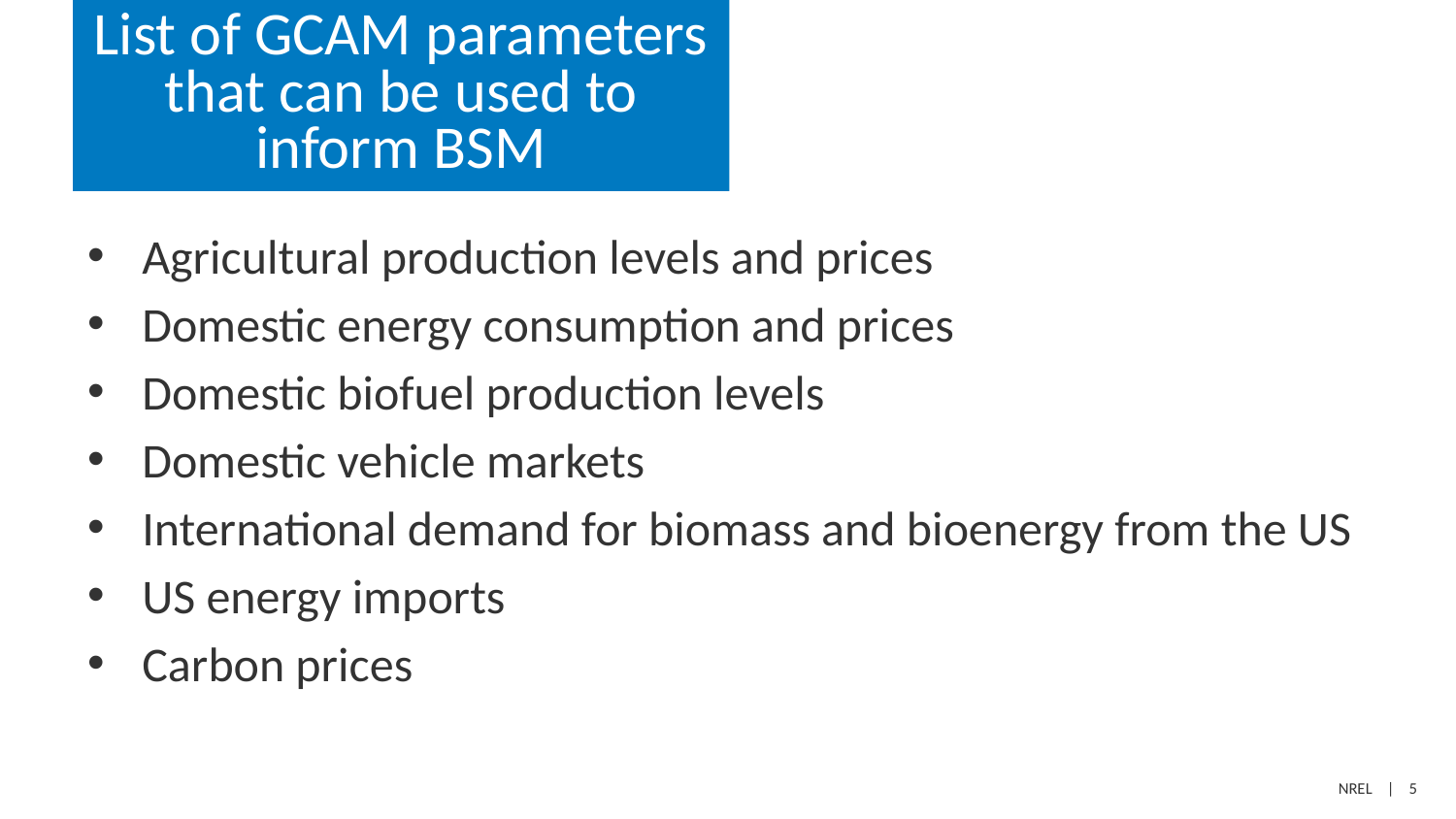

# List of GCAM parameters that can be used to inform BSM
Agricultural production levels and prices
Domestic energy consumption and prices
Domestic biofuel production levels
Domestic vehicle markets
International demand for biomass and bioenergy from the US
US energy imports
Carbon prices